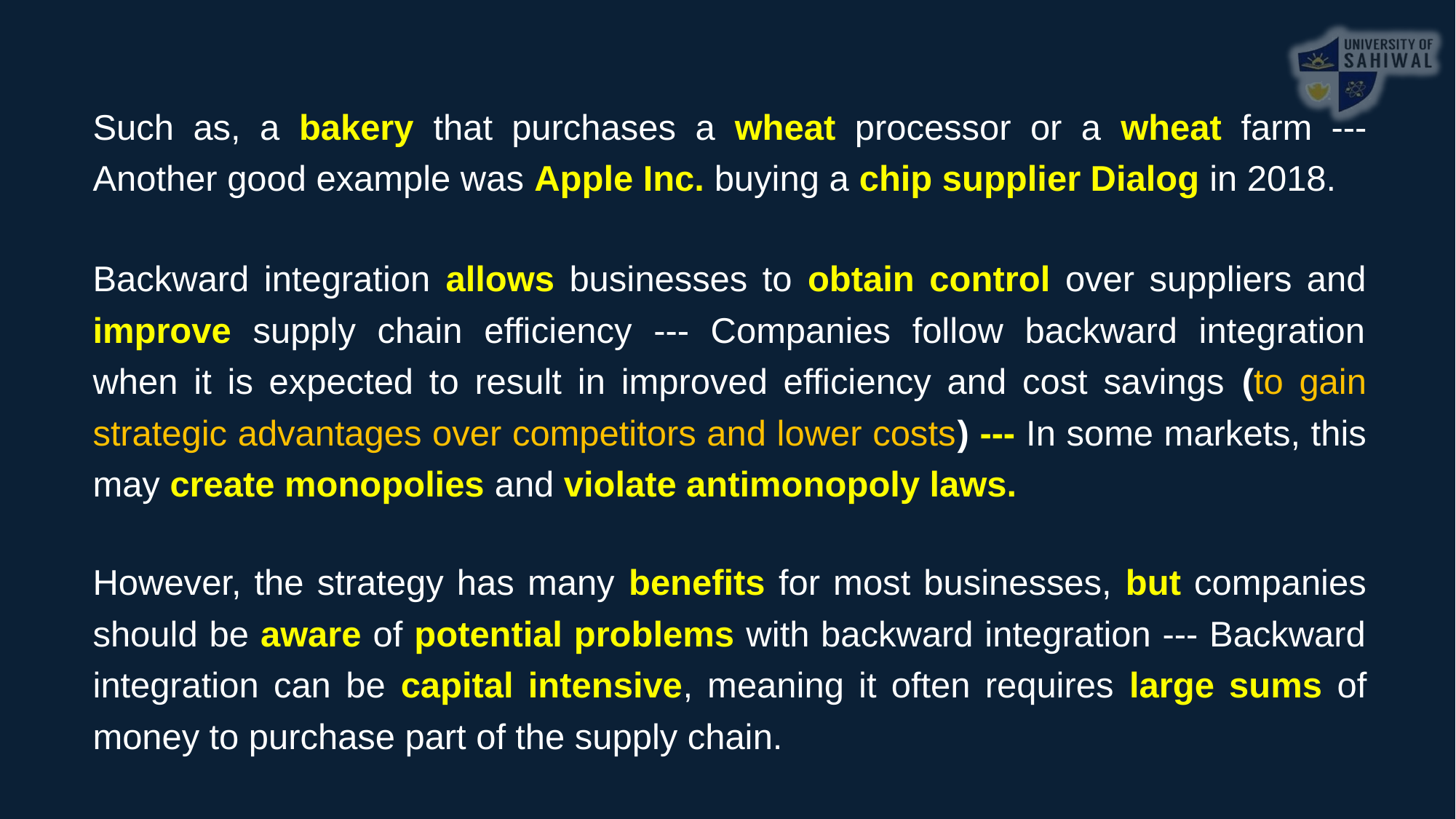

Such as, a bakery that purchases a wheat processor or a wheat farm --- Another good example was Apple Inc. buying a chip supplier Dialog in 2018.

Backward integration allows businesses to obtain control over suppliers and improve supply chain efficiency --- Companies follow backward integration when it is expected to result in improved efficiency and cost savings (to gain strategic advantages over competitors and lower costs) --- In some markets, this may create monopolies and violate antimonopoly laws.

However, the strategy has many benefits for most businesses, but companies should be aware of potential problems with backward integration --- Backward integration can be capital intensive, meaning it often requires large sums of money to purchase part of the supply chain.